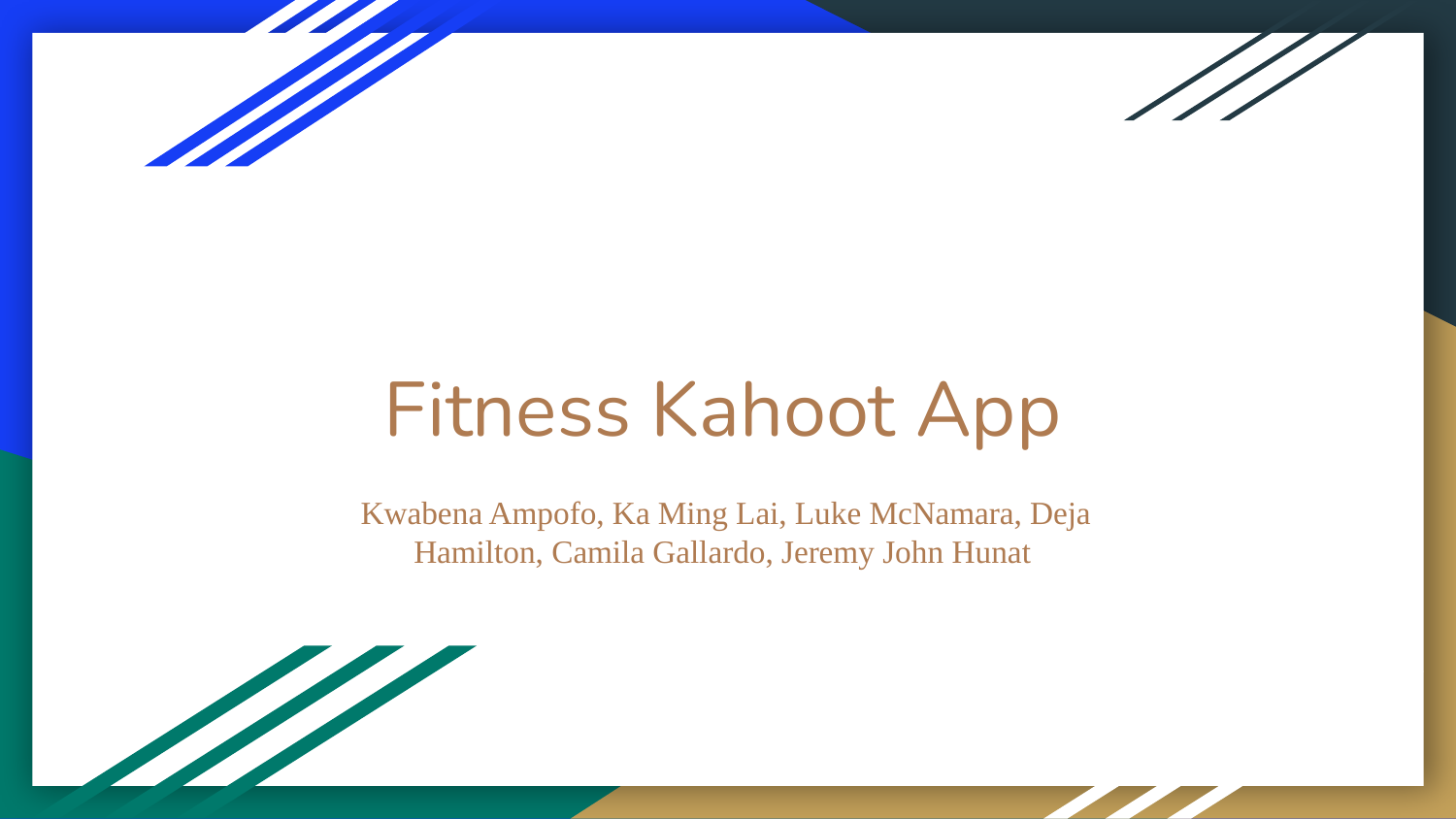

# Fitness Kahoot App
 Kwabena Ampofo, Ka Ming Lai, Luke McNamara, Deja Hamilton, Camila Gallardo, Jeremy John Hunat